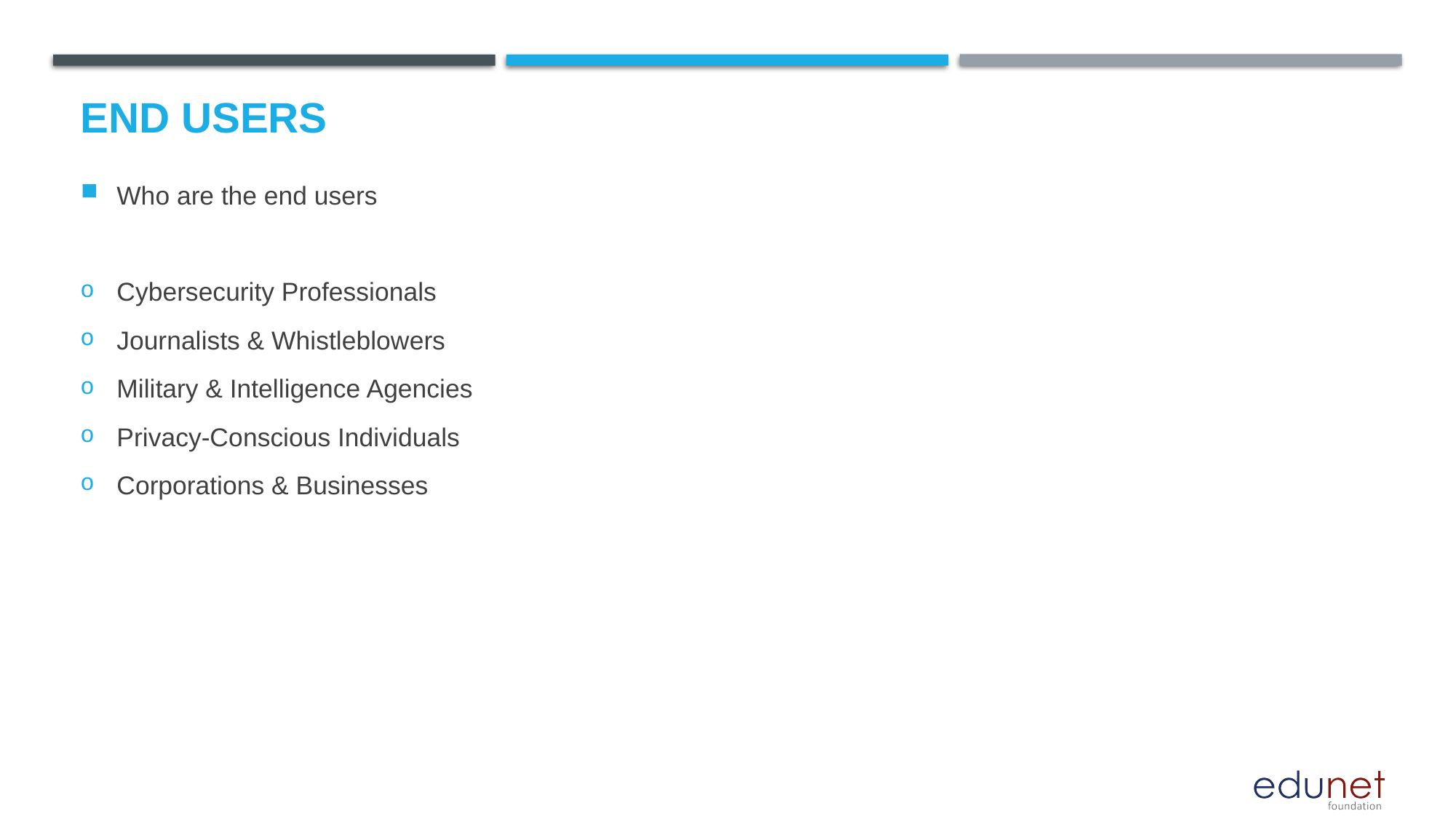

# End users
Who are the end users

Cybersecurity Professionals
Journalists & Whistleblowers
Military & Intelligence Agencies
Privacy-Conscious Individuals
Corporations & Businesses